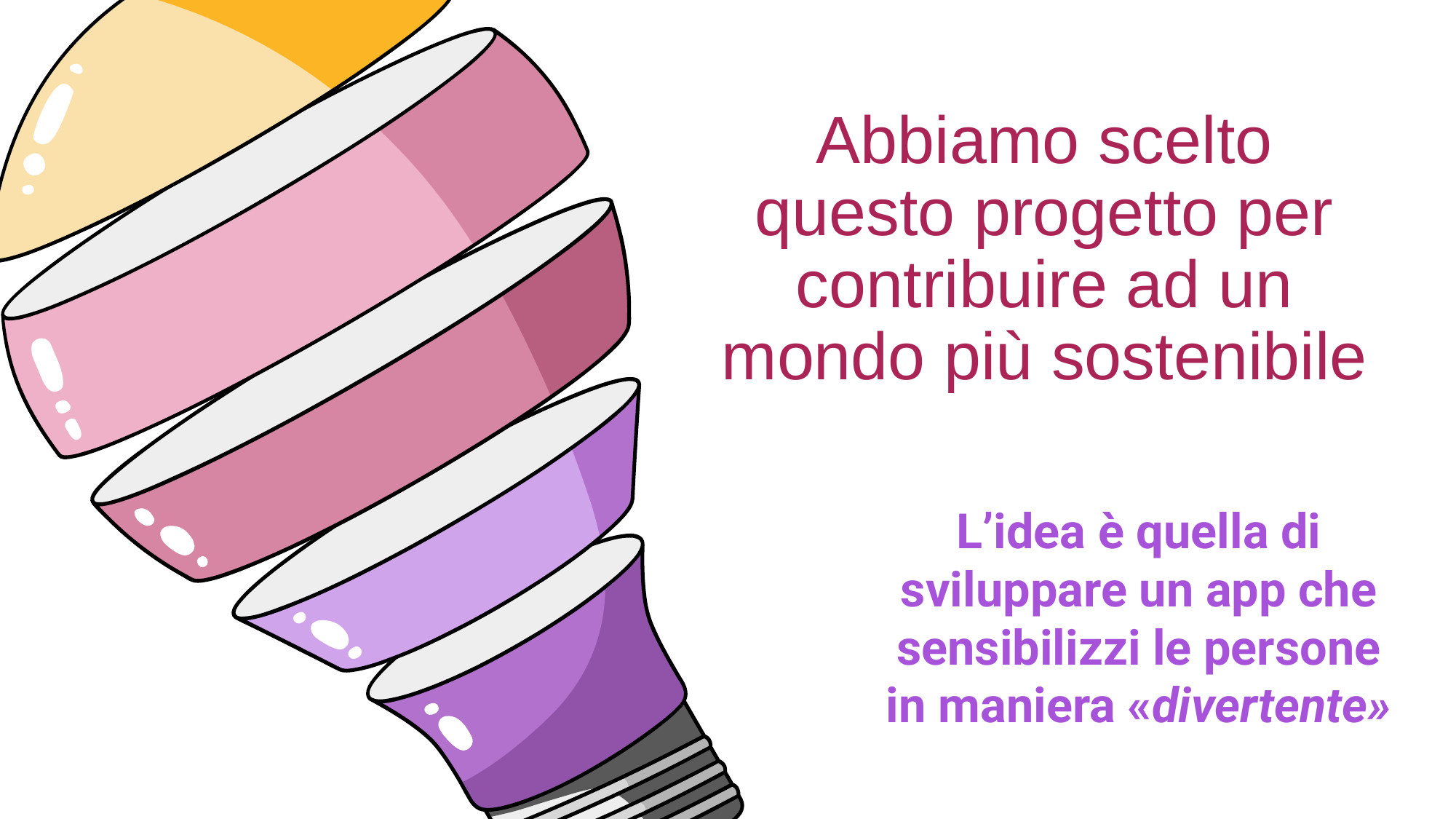

# Abbiamo scelto questo progetto per contribuire ad un mondo più sostenibile
L’idea è quella di sviluppare un app che sensibilizzi le persone in maniera «divertente»